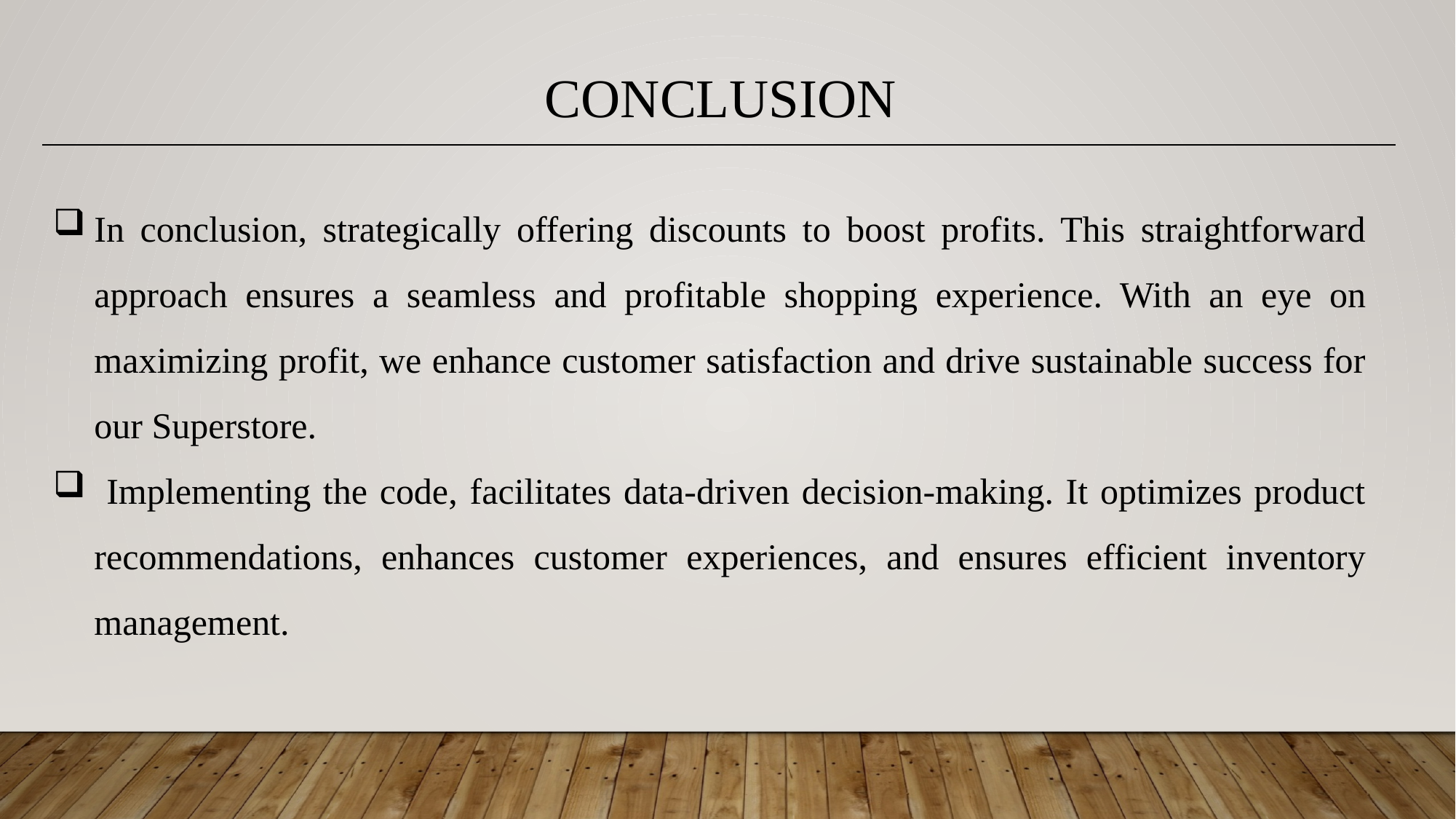

CONCLUSION
In conclusion, strategically offering discounts to boost profits. This straightforward approach ensures a seamless and profitable shopping experience. With an eye on maximizing profit, we enhance customer satisfaction and drive sustainable success for our Superstore.
 Implementing the code, facilitates data-driven decision-making. It optimizes product recommendations, enhances customer experiences, and ensures efficient inventory management.